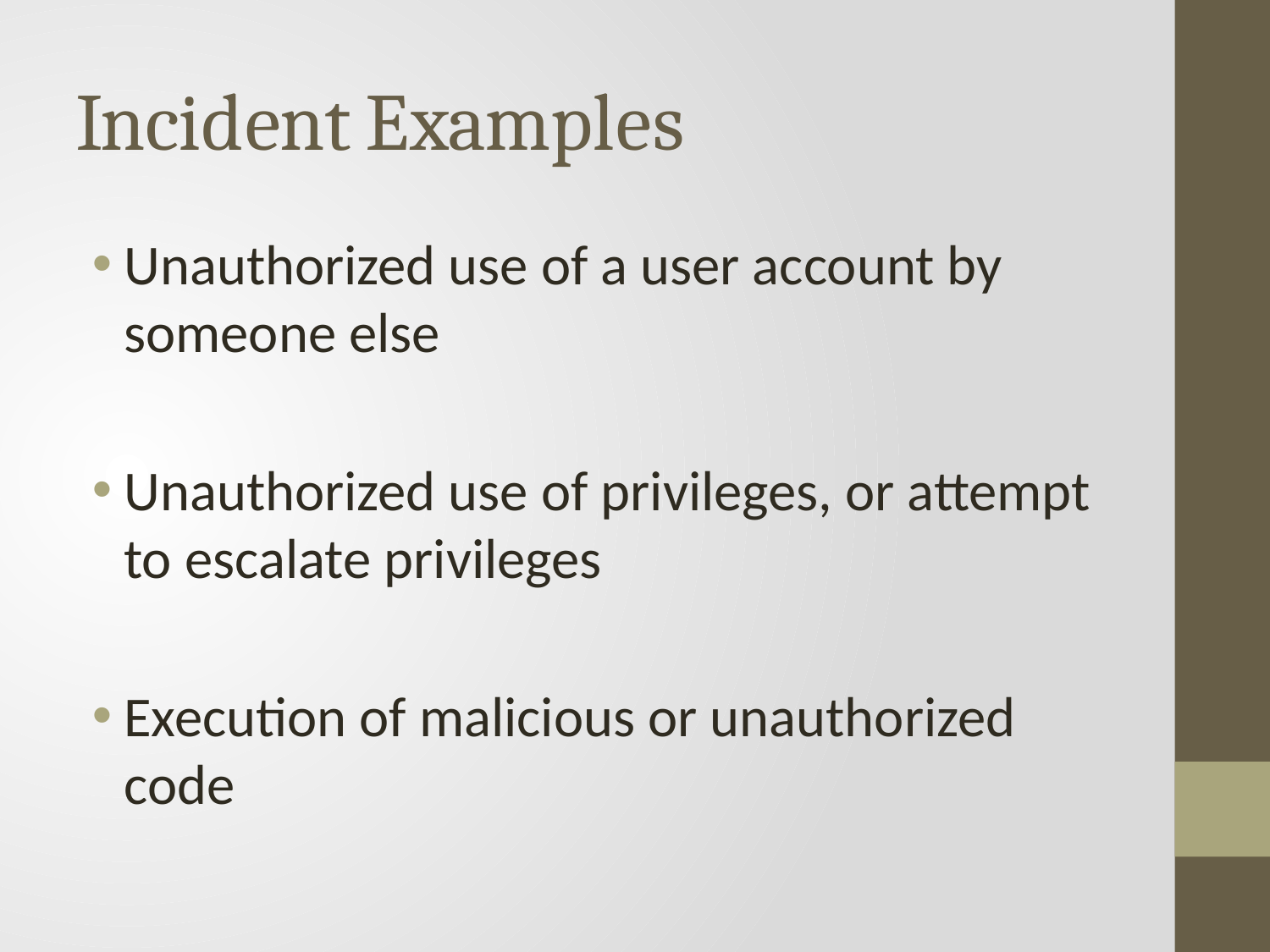

# Incident Examples
Unauthorized use of a user account by someone else

Unauthorized use of privileges, or attempt to escalate privileges

Execution of malicious or unauthorized code